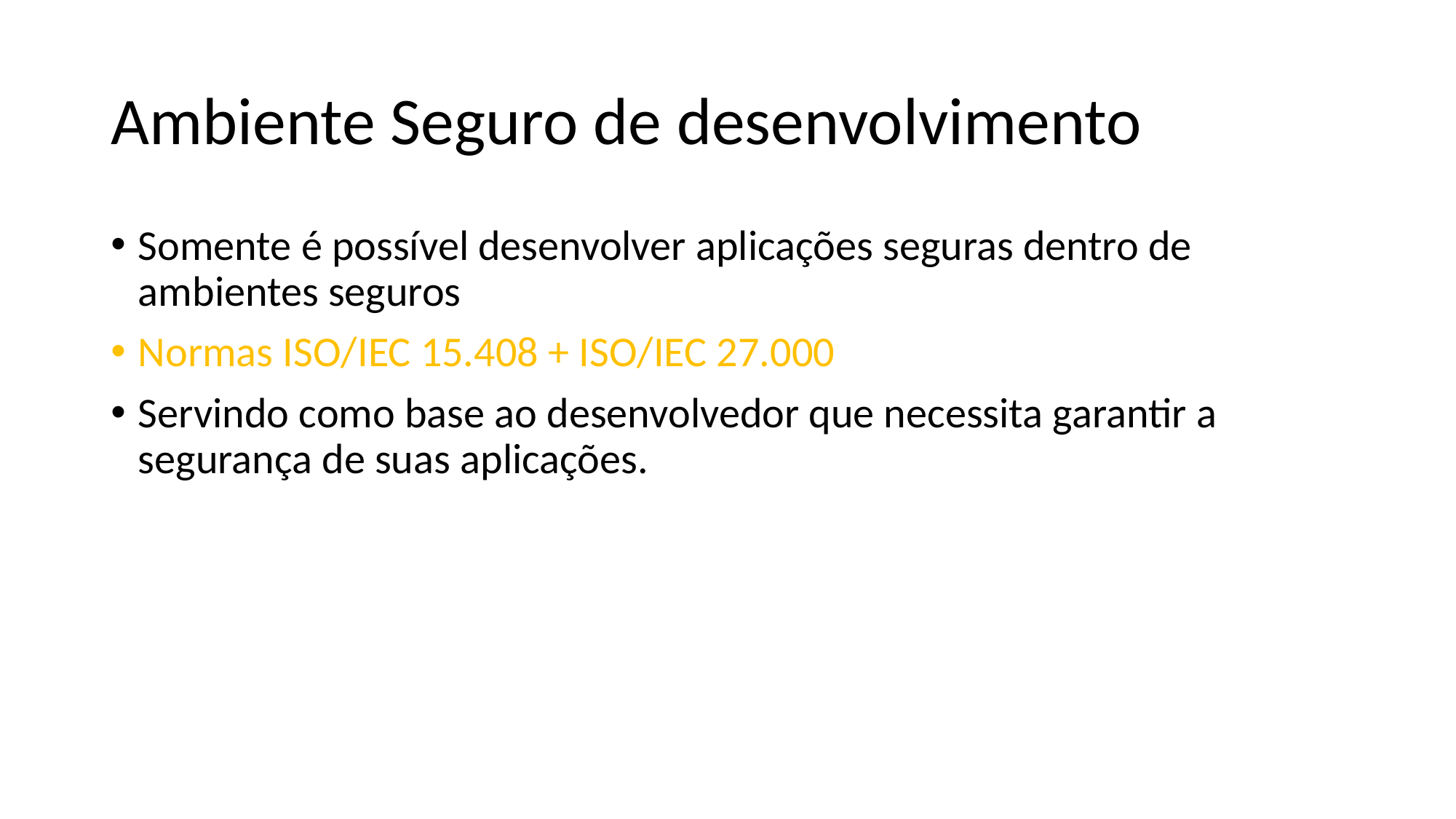

# Ambiente Seguro de desenvolvimento
Somente é possível desenvolver aplicações seguras dentro de ambientes seguros
Normas ISO/IEC 15.408 + ISO/IEC 27.000
Servindo como base ao desenvolvedor que necessita garantir a segurança de suas aplicações.